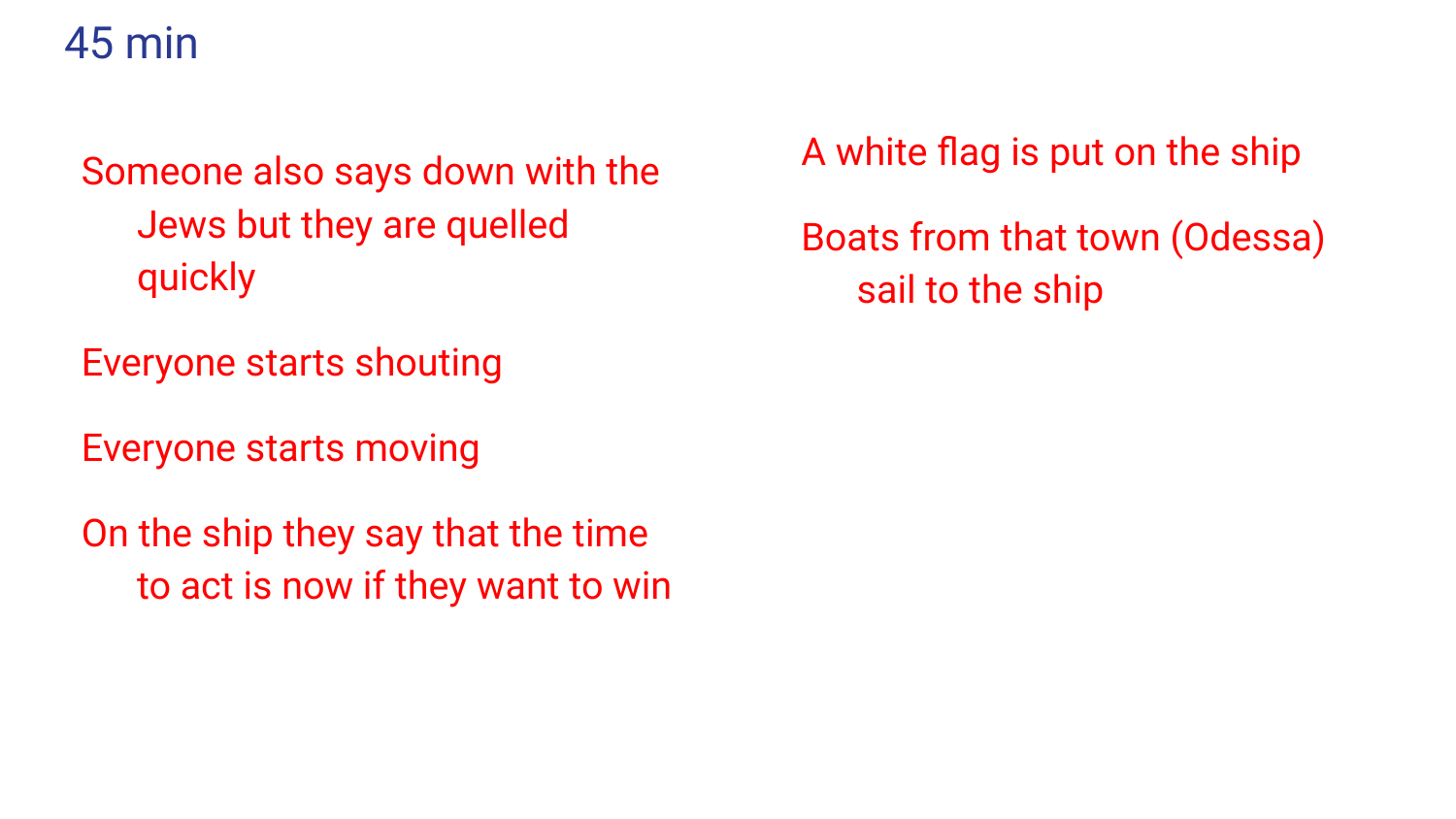

# 45 min
A white flag is put on the ship
Boats from that town (Odessa) sail to the ship
Someone also says down with the Jews but they are quelled quickly
Everyone starts shouting
Everyone starts moving
On the ship they say that the time to act is now if they want to win